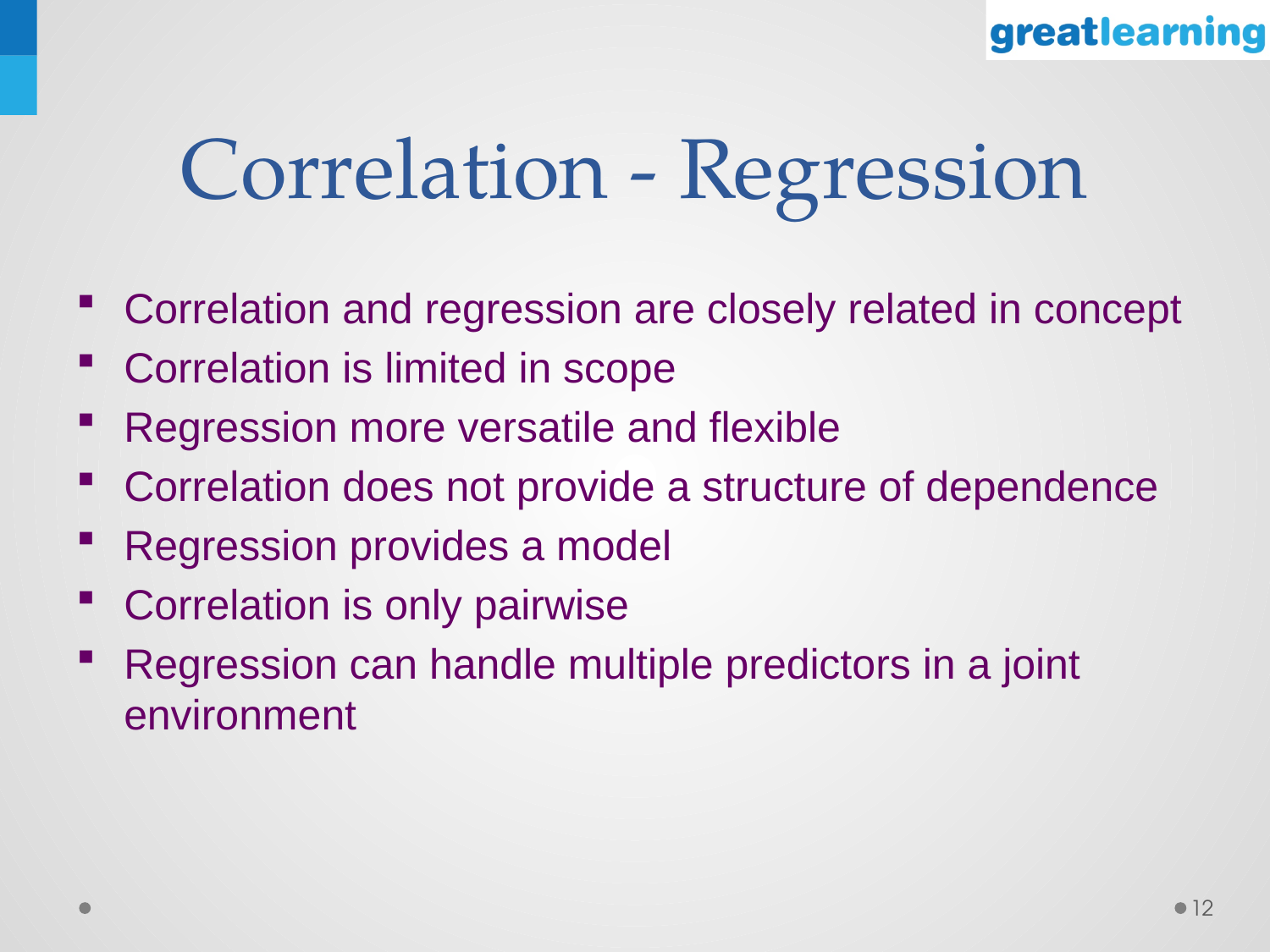

# Correlation - Regression
Correlation and regression are closely related in concept
Correlation is limited in scope
Regression more versatile and flexible
Correlation does not provide a structure of dependence
Regression provides a model
Correlation is only pairwise
Regression can handle multiple predictors in a joint environment

12